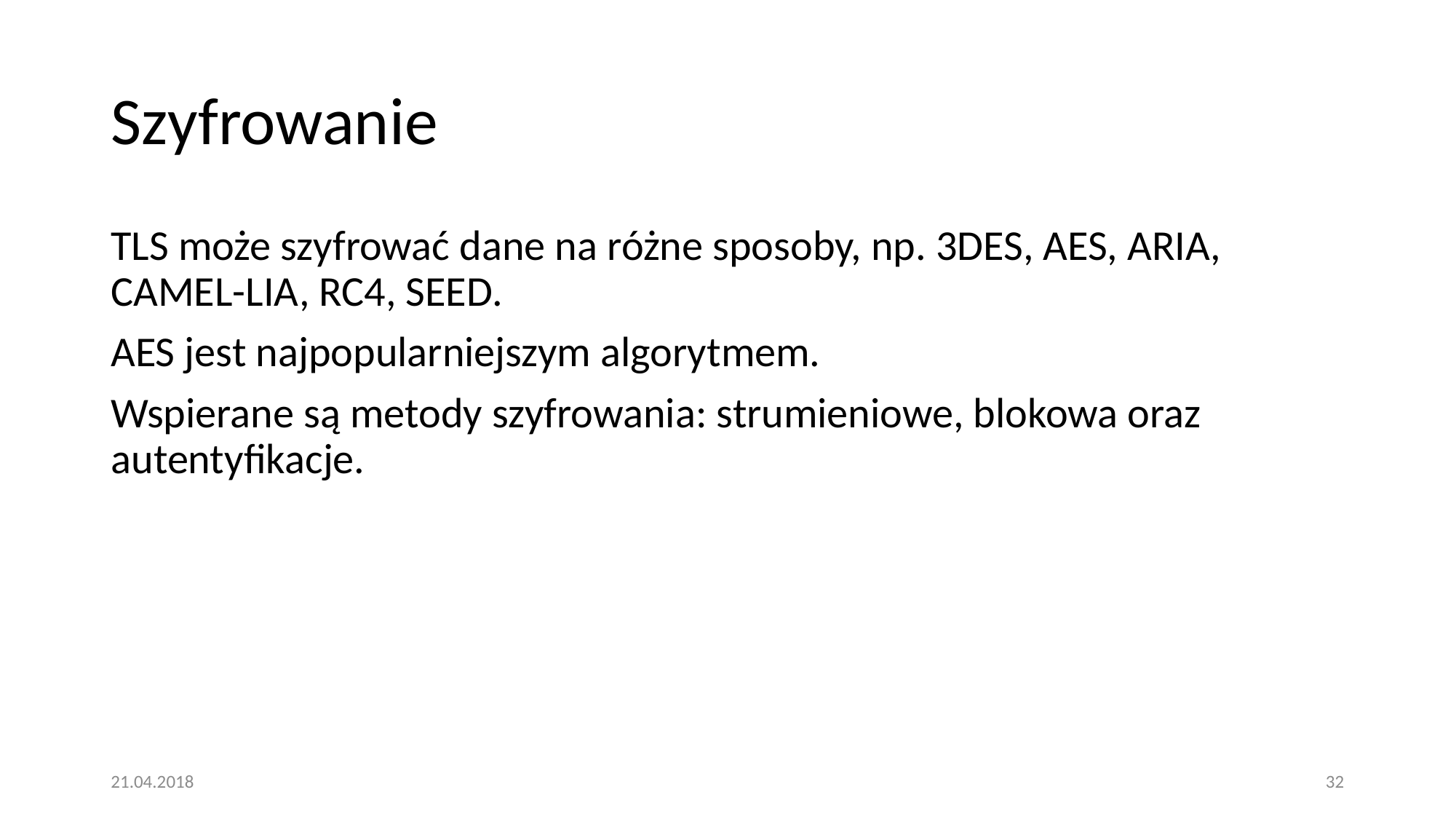

# Szyfrowanie
TLS może szyfrować dane na różne sposoby, np. 3DES, AES, ARIA, CAMEL-LIA, RC4, SEED.
AES jest najpopularniejszym algorytmem.
Wspierane są metody szyfrowania: strumieniowe, blokowa oraz autentyfikacje.
21.04.2018
32